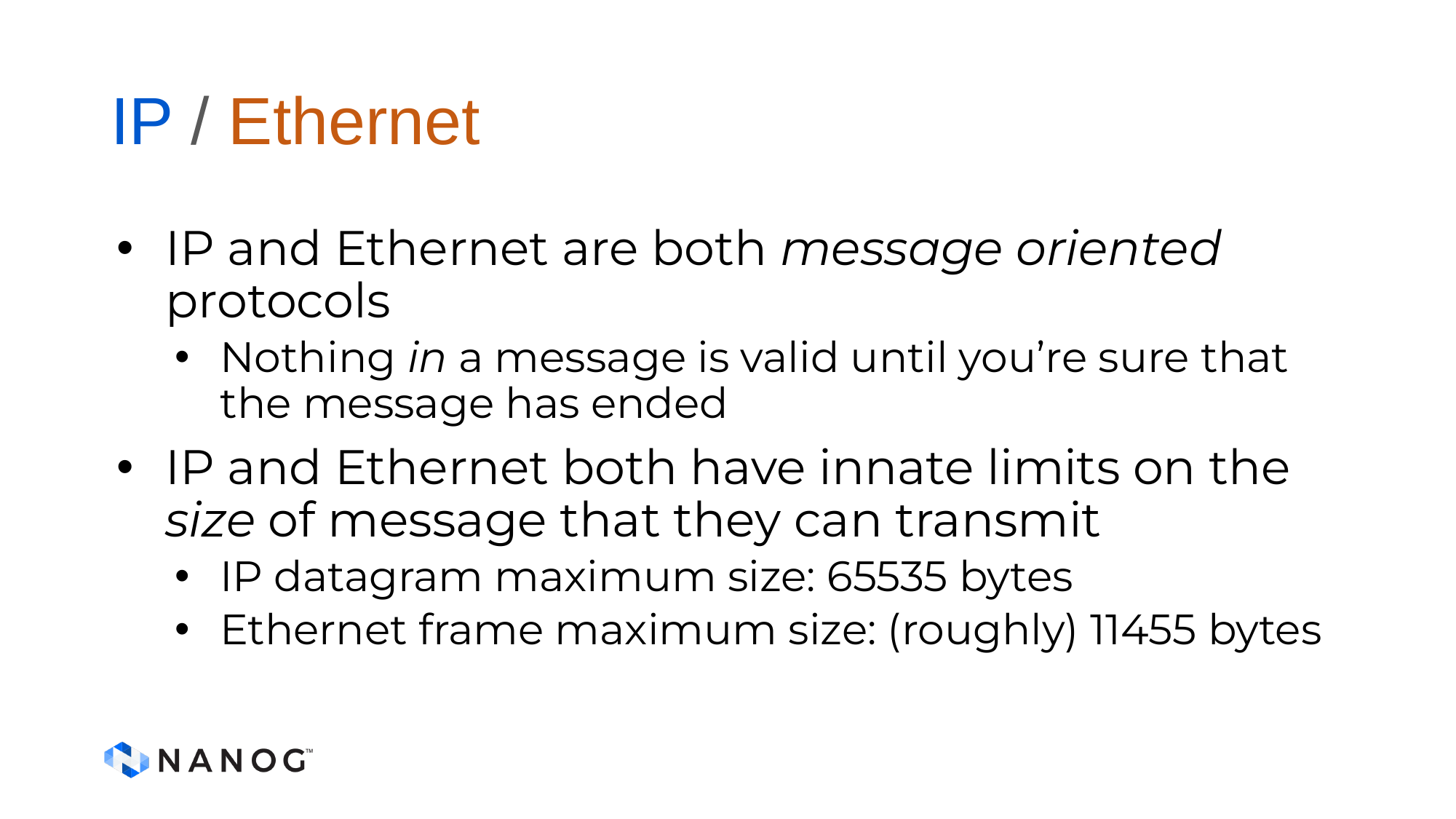

# IP / Ethernet
IP and Ethernet are both message oriented protocols
Nothing in a message is valid until you’re sure that the message has ended
IP and Ethernet both have innate limits on the size of message that they can transmit
IP datagram maximum size: 65535 bytes
Ethernet frame maximum size: (roughly) 11455 bytes